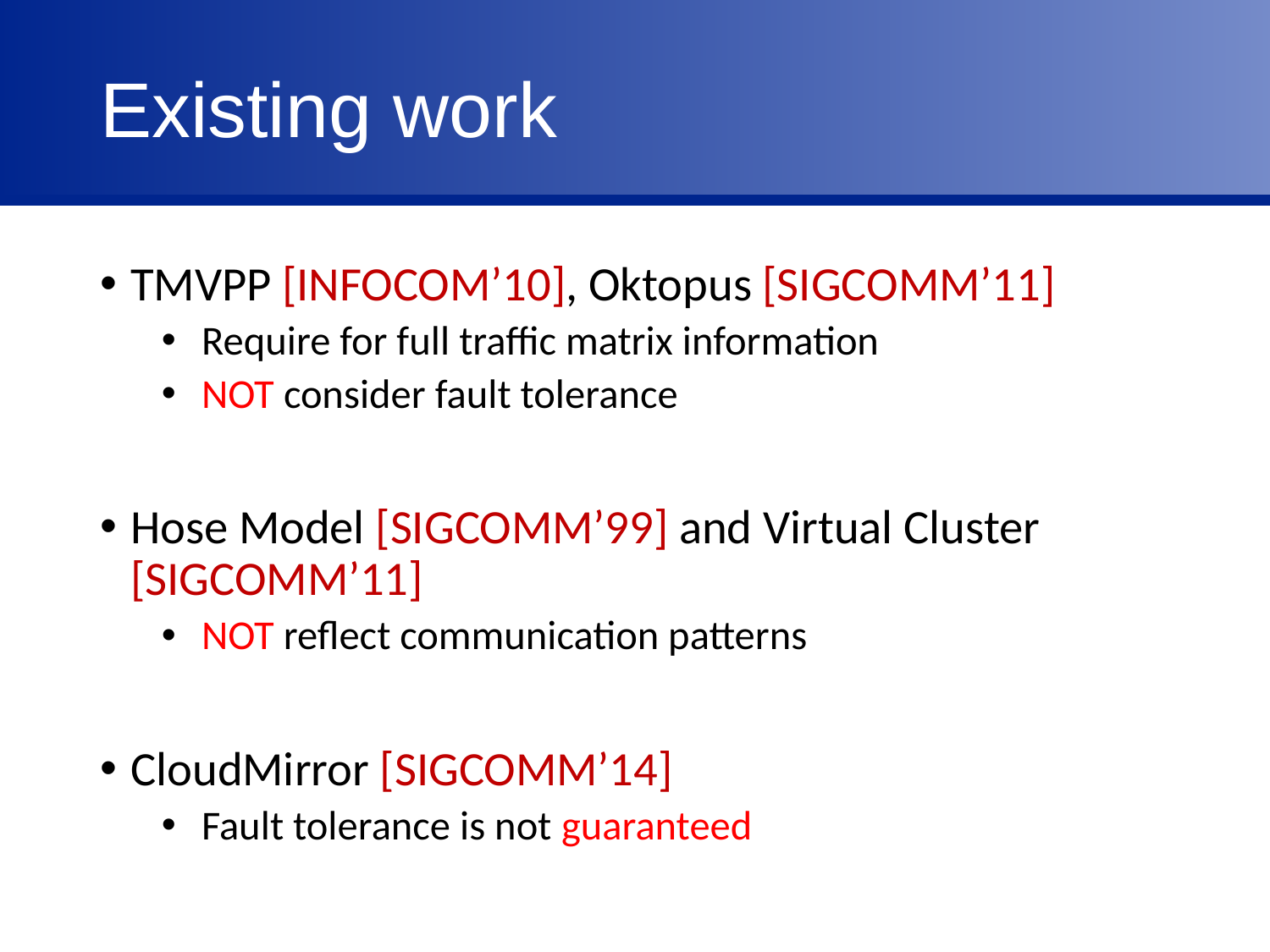

# Existing work
TMVPP [INFOCOM’10], Oktopus [SIGCOMM’11]
 Require for full traffic matrix information
 NOT consider fault tolerance

Hose Model [SIGCOMM’99] and Virtual Cluster [SIGCOMM’11]
 NOT reflect communication patterns

CloudMirror [SIGCOMM’14]
 Fault tolerance is not guaranteed